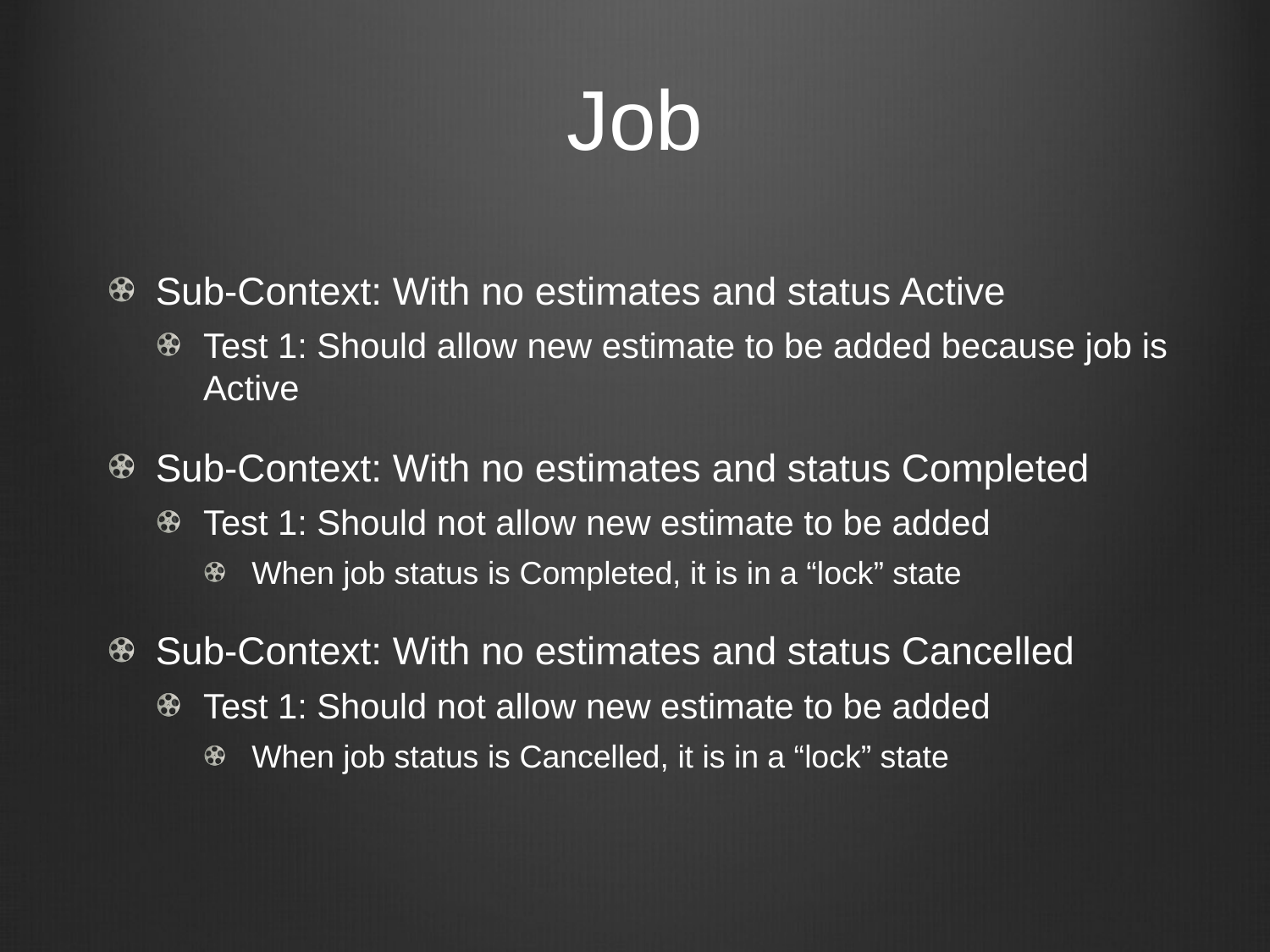

# Job
Sub-Context: With no estimates and status Active
Test 1: Should allow new estimate to be added because job is Active
Sub-Context: With no estimates and status Completed
Test 1: Should not allow new estimate to be added
When job status is Completed, it is in a “lock” state
Sub-Context: With no estimates and status Cancelled
Test 1: Should not allow new estimate to be added
When job status is Cancelled, it is in a “lock” state